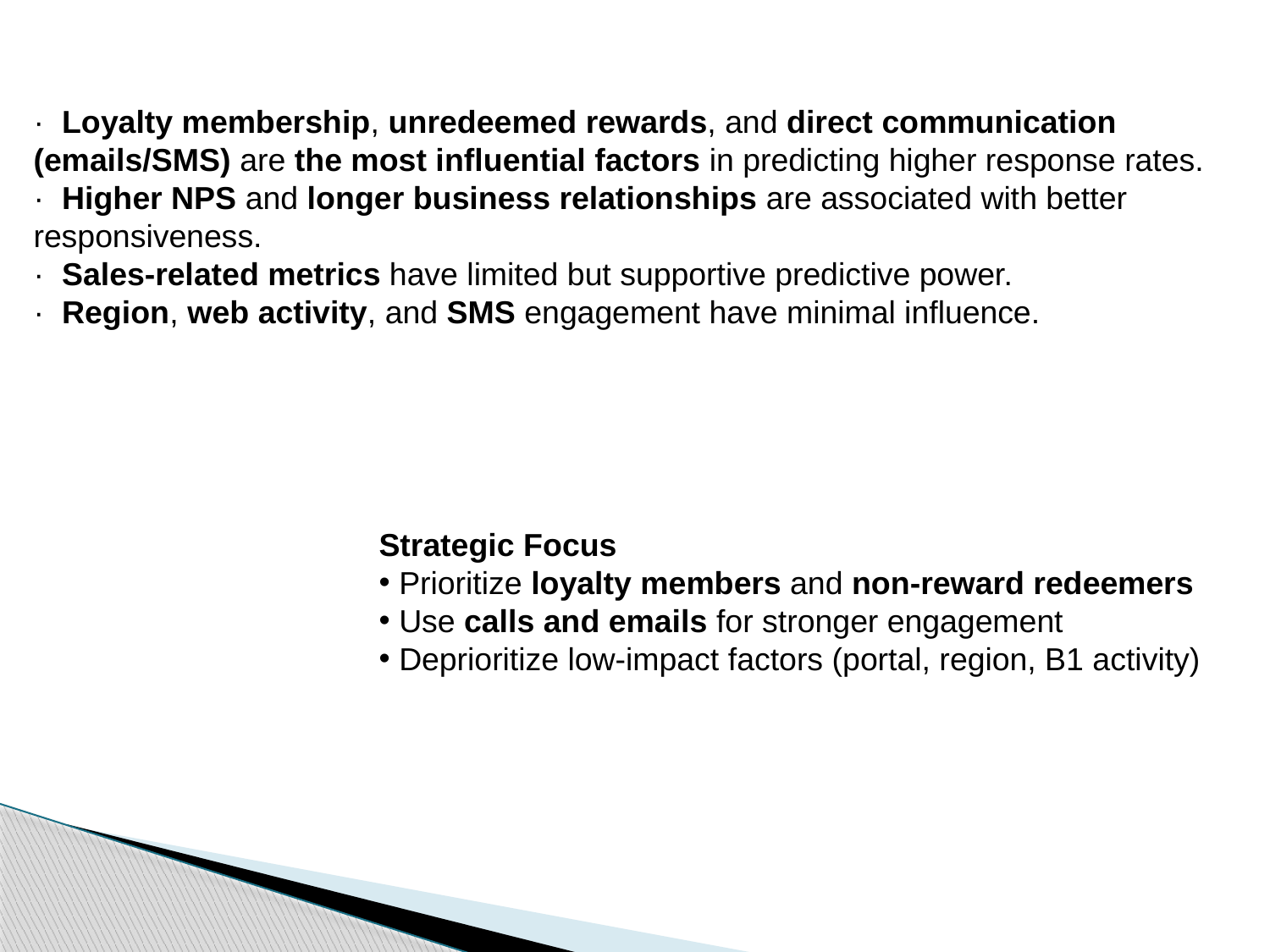

·  Loyalty membership, unredeemed rewards, and direct communication (emails/SMS) are the most influential factors in predicting higher response rates.
·  Higher NPS and longer business relationships are associated with better responsiveness.
·  Sales-related metrics have limited but supportive predictive power.
·  Region, web activity, and SMS engagement have minimal influence.

Strategic Focus
 Prioritize loyalty members and non-reward redeemers
 Use calls and emails for stronger engagement
 Deprioritize low-impact factors (portal, region, B1 activity)